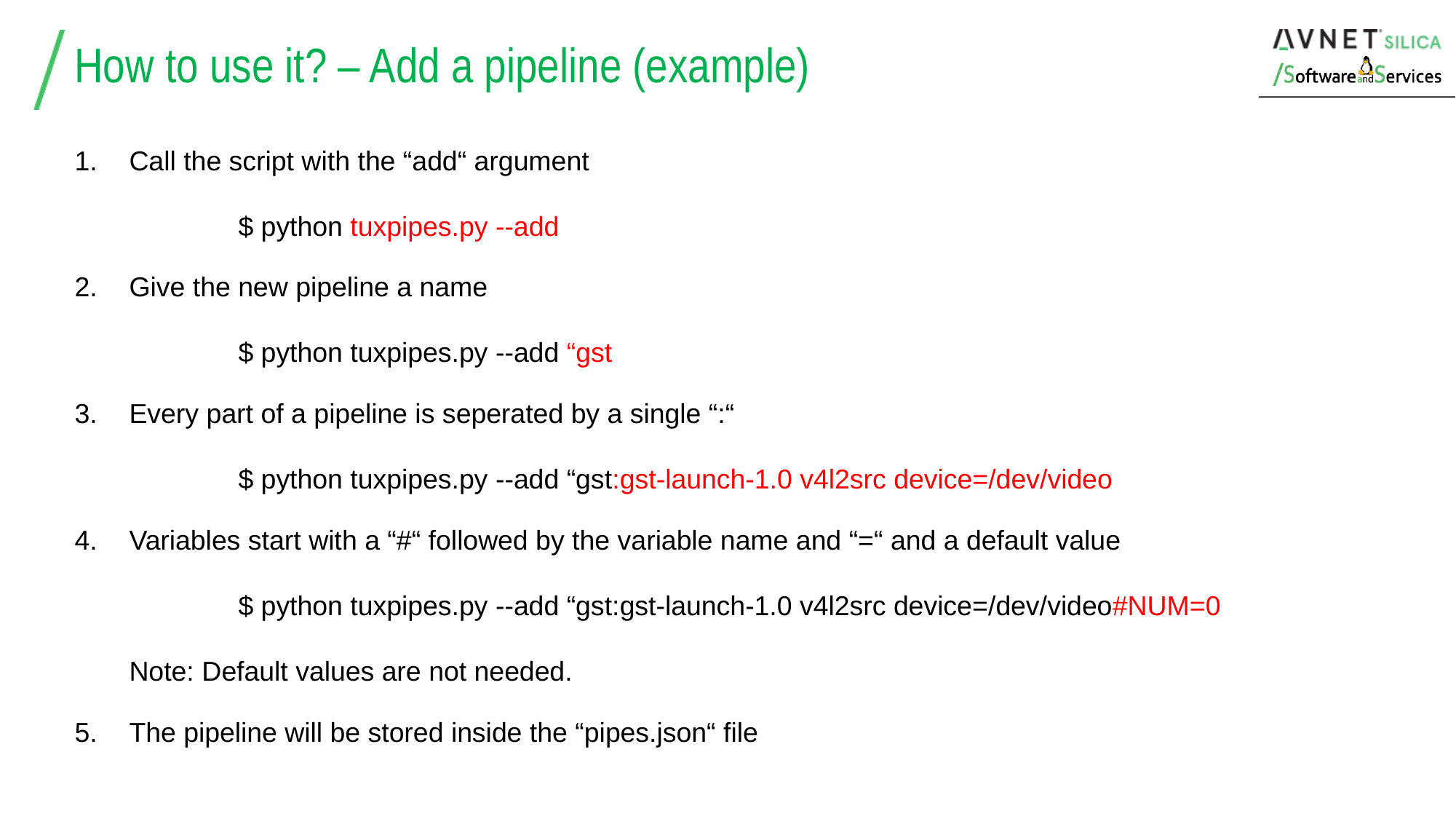

# How to use it? – Add a pipeline (example)
Call the script with the “add“ argument
	$ python tuxpipes.py --add
Give the new pipeline a name
	$ python tuxpipes.py --add “gst
Every part of a pipeline is seperated by a single “:“
	$ python tuxpipes.py --add “gst:gst-launch-1.0 v4l2src device=/dev/video
Variables start with a “#“ followed by the variable name and “=“ and a default value
	$ python tuxpipes.py --add “gst:gst-launch-1.0 v4l2src device=/dev/video#NUM=0
Note: Default values are not needed.
The pipeline will be stored inside the “pipes.json“ file